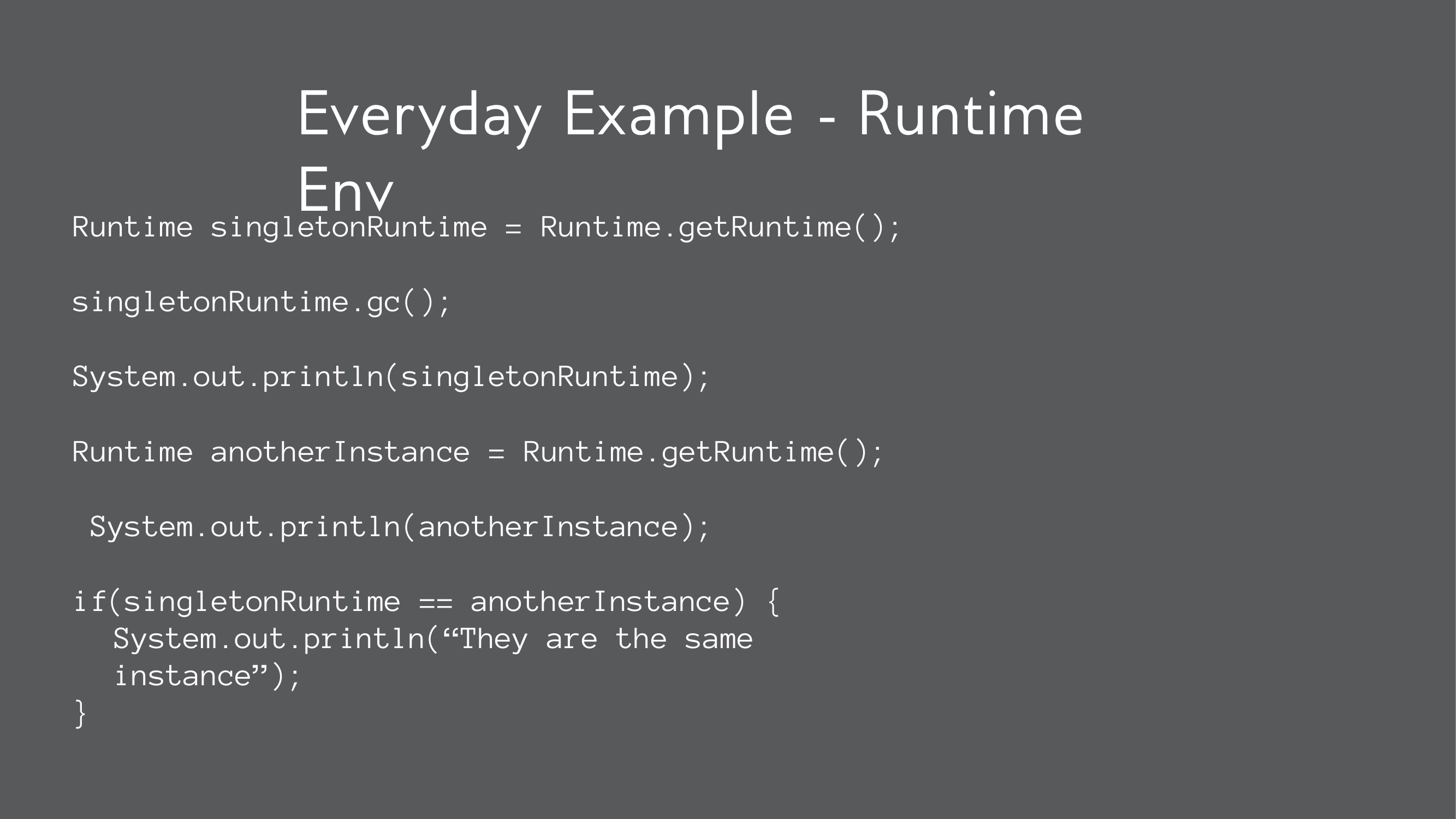

# Everyday Example - Runtime Env
Runtime singletonRuntime = Runtime.getRuntime();
singletonRuntime.gc();  System.out.println(singletonRuntime);
Runtime anotherInstance = Runtime.getRuntime();  System.out.println(anotherInstance);  if(singletonRuntime == anotherInstance) {
System.out.println(“They are the same instance”);
}